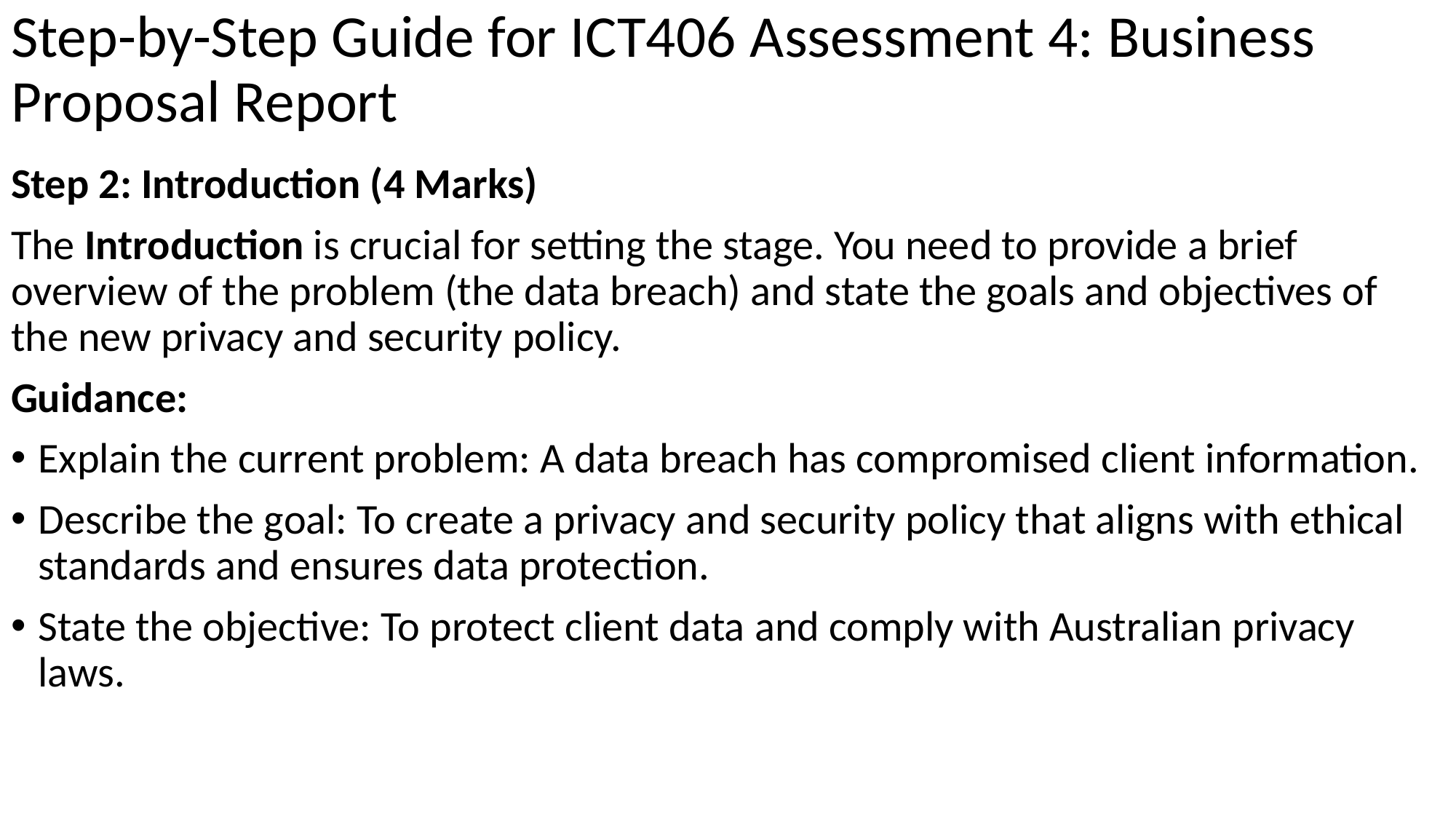

# Step-by-Step Guide for ICT406 Assessment 4: Business Proposal Report
Step 2: Introduction (4 Marks)
The Introduction is crucial for setting the stage. You need to provide a brief overview of the problem (the data breach) and state the goals and objectives of the new privacy and security policy.
Guidance:
Explain the current problem: A data breach has compromised client information.
Describe the goal: To create a privacy and security policy that aligns with ethical standards and ensures data protection.
State the objective: To protect client data and comply with Australian privacy laws.